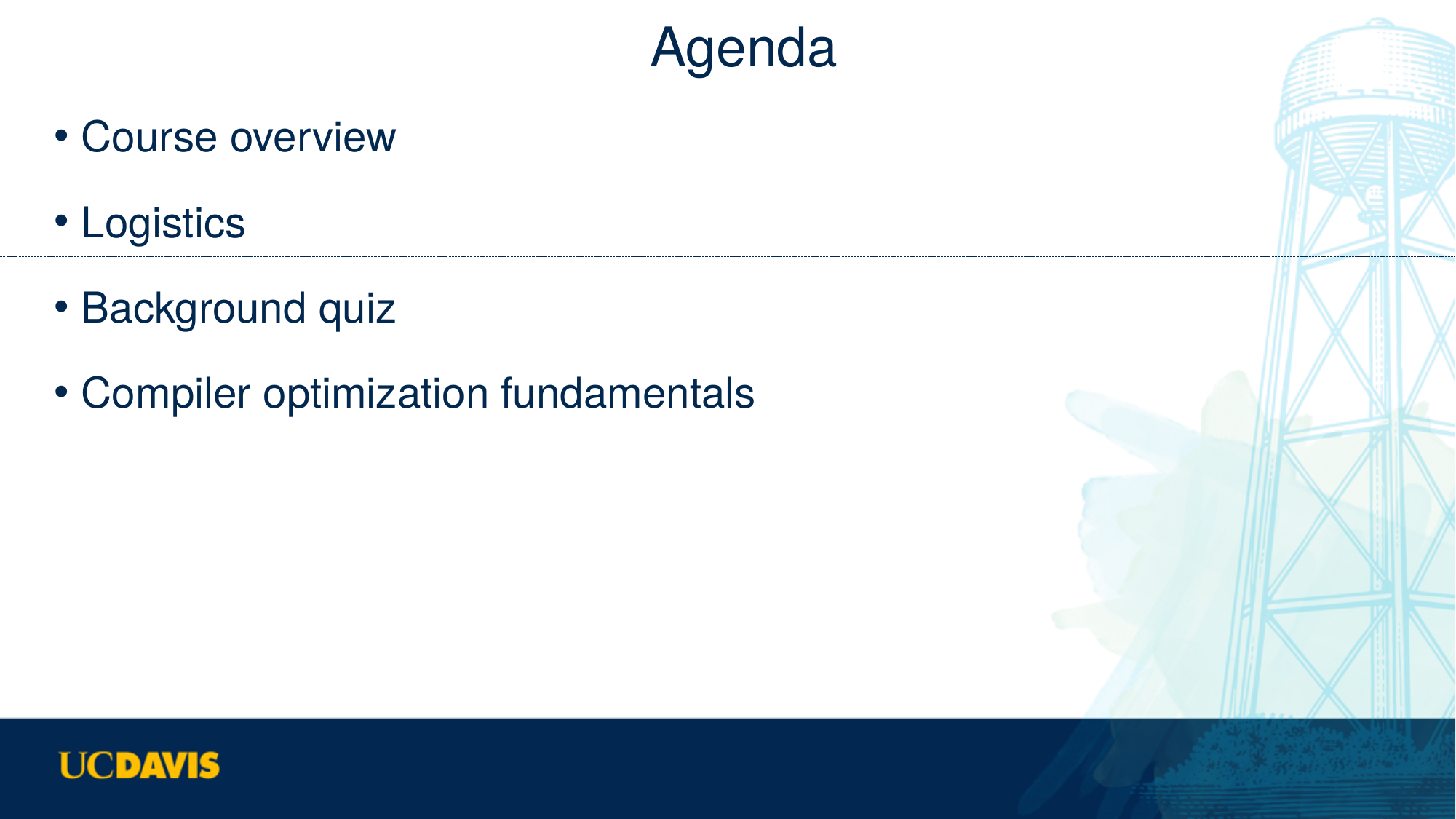

# Agenda
Course overview
Logistics
Background quiz
Compiler optimization fundamentals